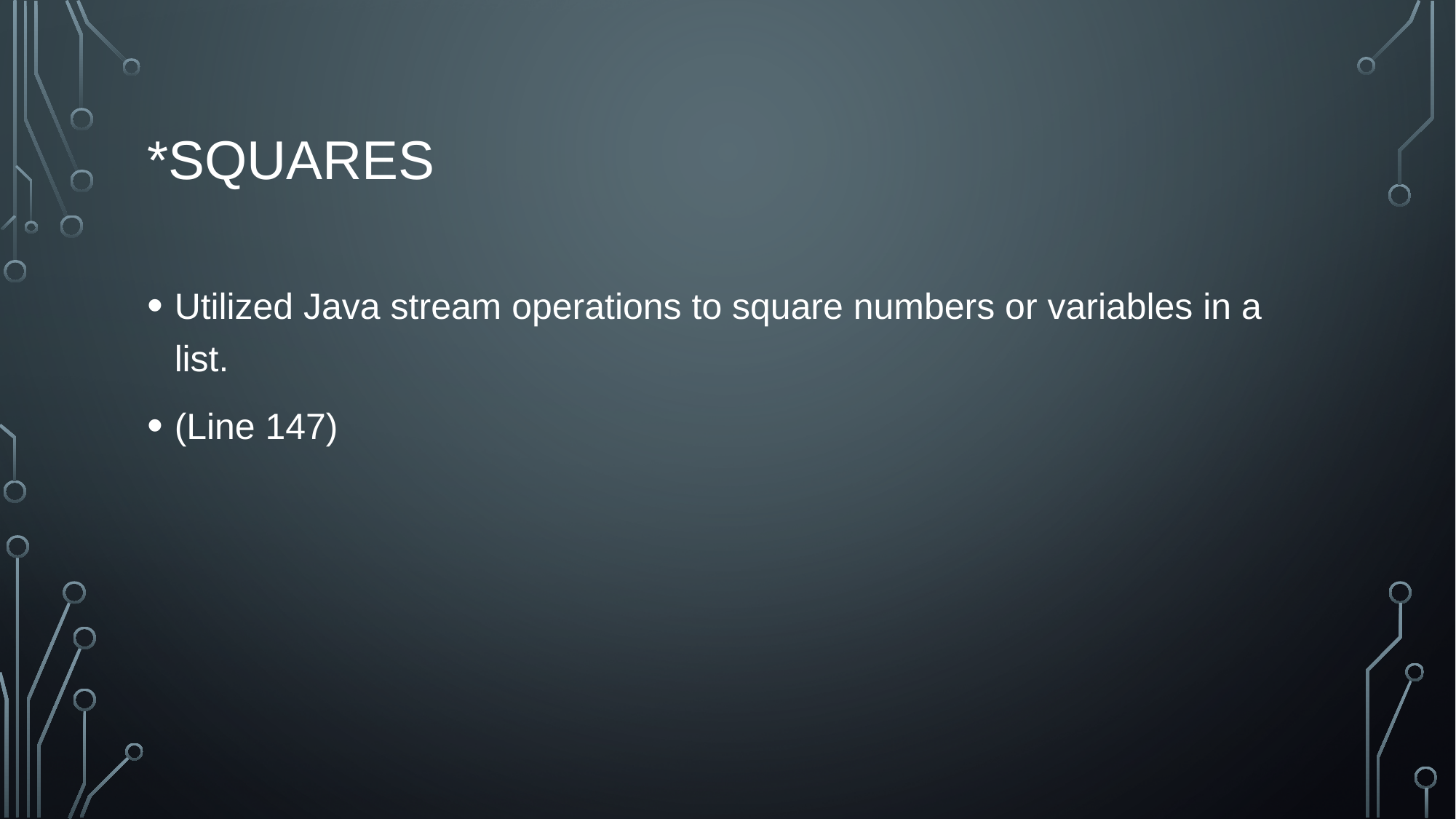

# *Squares
Utilized Java stream operations to square numbers or variables in a list.
(Line 147)